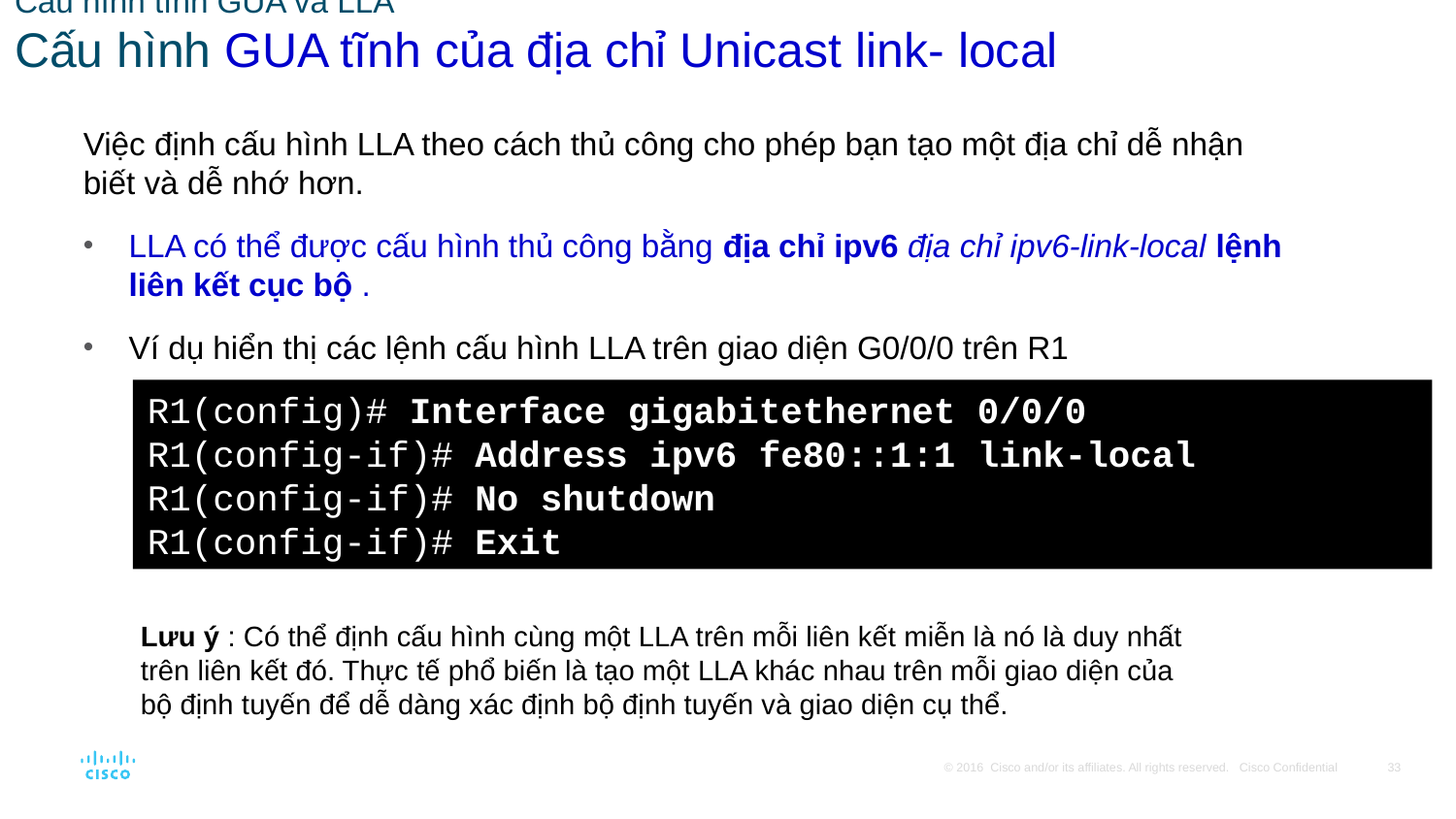

# Cấu hình tĩnh GUA và LLA Cấu hình GUA tĩnh của địa chỉ Unicast link- local link-local
Việc định cấu hình LLA theo cách thủ công cho phép bạn tạo một địa chỉ dễ nhận biết và dễ nhớ hơn.
LLA có thể được cấu hình thủ công bằng địa chỉ ipv6 địa chỉ ipv6-link-local lệnh liên kết cục bộ .
Ví dụ hiển thị các lệnh cấu hình LLA trên giao diện G0/0/0 trên R1

R1(config)# Interface gigabitethernet 0/0/0
R1(config-if)# Address ipv6 fe80::1:1 link-local
R1(config-if)# No shutdown
R1(config-if)# Exit
Lưu ý : Có thể định cấu hình cùng một LLA trên mỗi liên kết miễn là nó là duy nhất trên liên kết đó. Thực tế phổ biến là tạo một LLA khác nhau trên mỗi giao diện của bộ định tuyến để dễ dàng xác định bộ định tuyến và giao diện cụ thể.